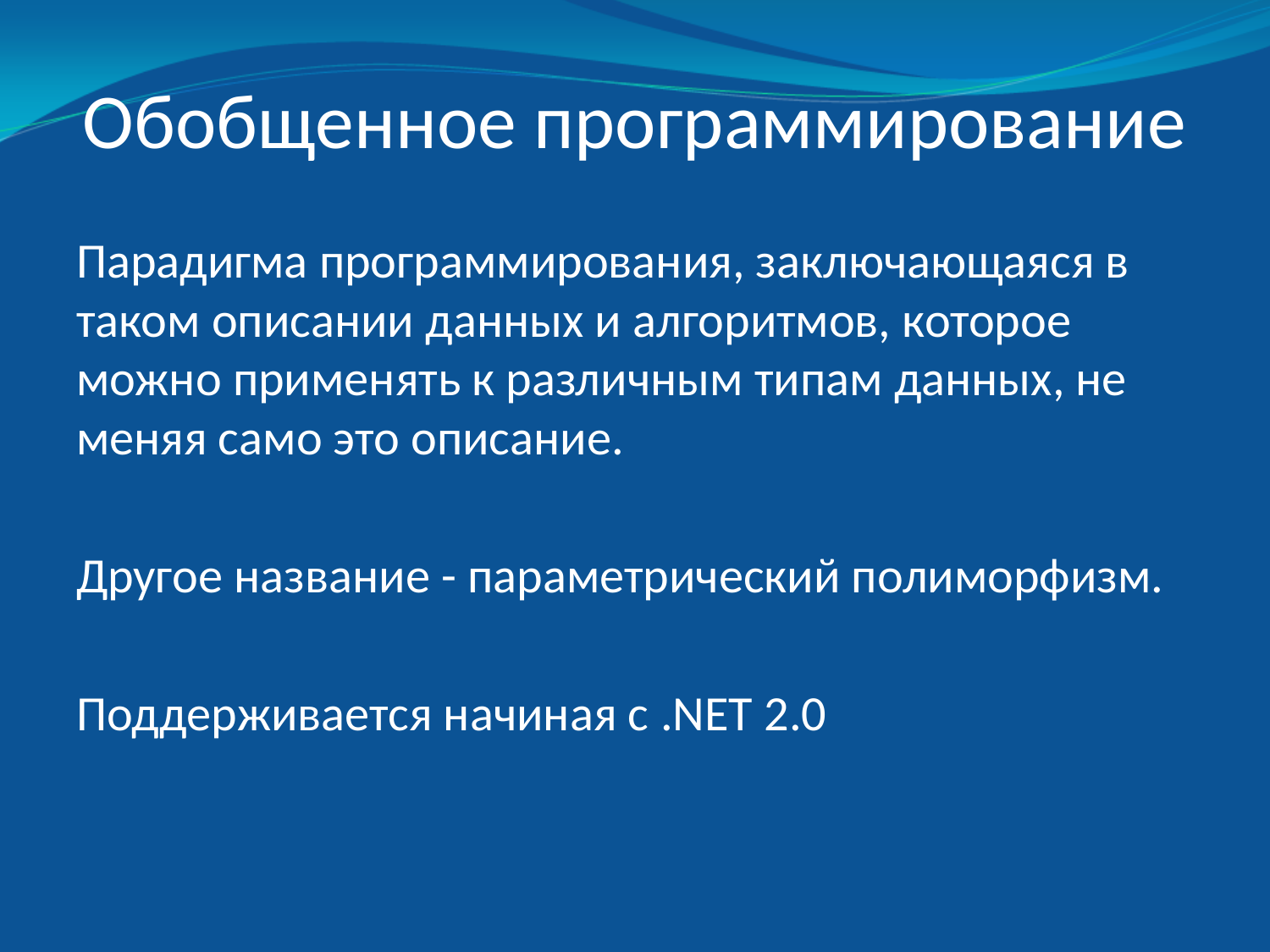

# Обобщенное программирование
Парадигма программирования, заключающаяся в таком описании данных и алгоритмов, которое можно применять к различным типам данных, не меняя само это описание.

Другое название - параметрический полиморфизм.

Поддерживается начиная с .NET 2.0